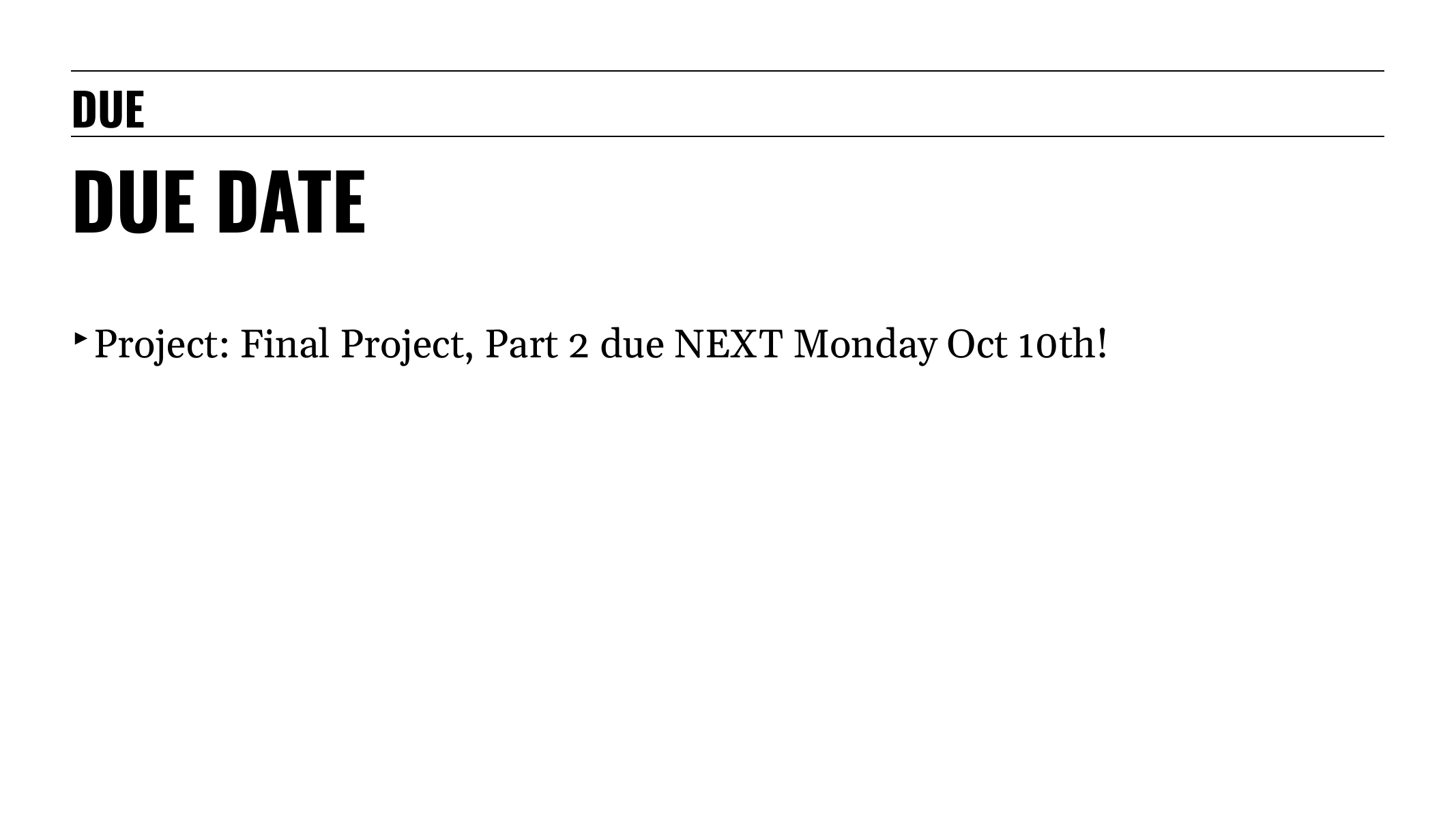

DUE
# DUE DATE

Project: Final Project, Part 2 due NEXT Monday Oct 10th!